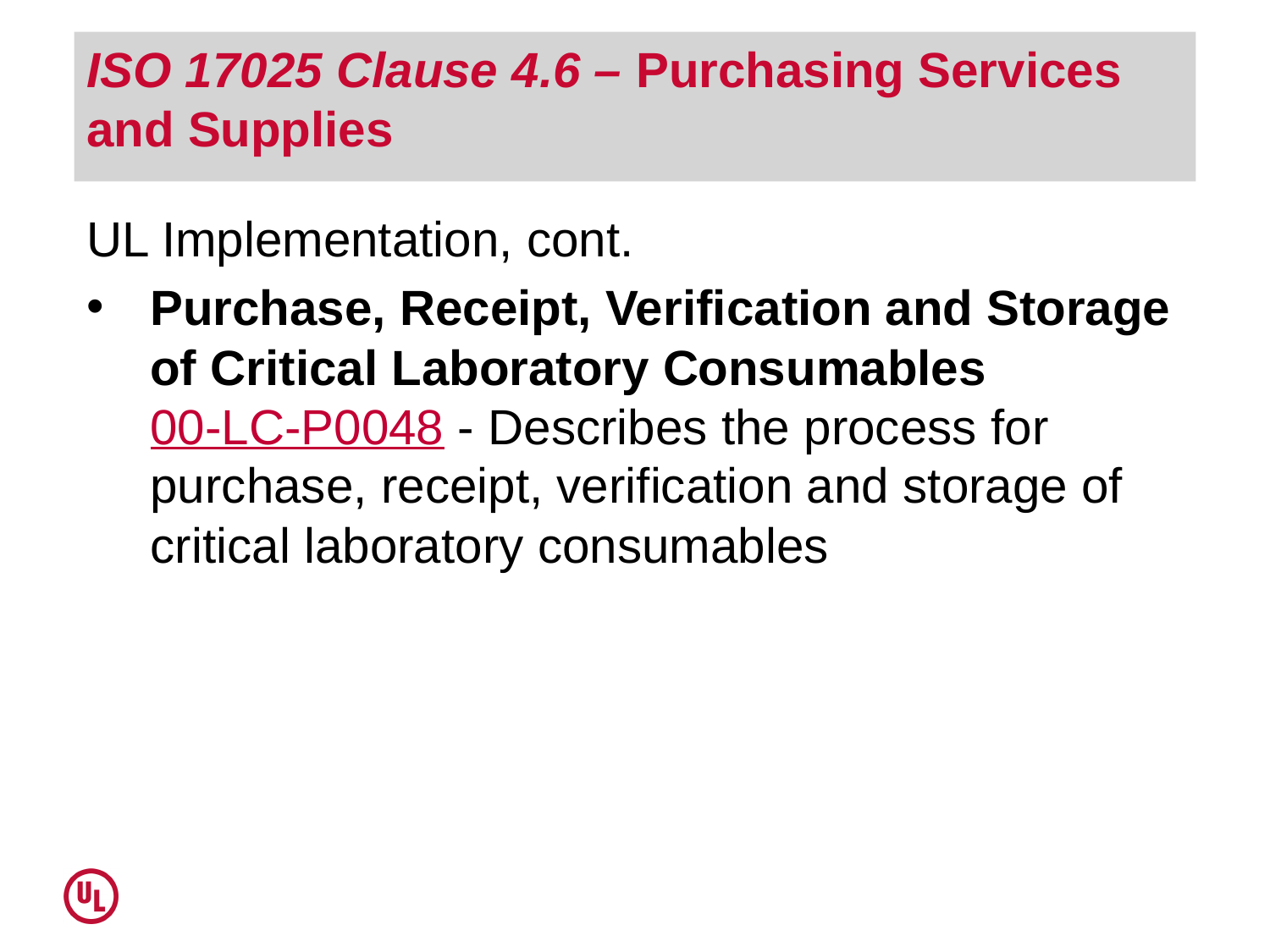

# ISO 17025 Clause 4.6 – Purchasing Services and Supplies
UL Implementation, cont.
Purchase, Receipt, Verification and Storage of Critical Laboratory Consumables 00-LC-P0048 - Describes the process for purchase, receipt, verification and storage of critical laboratory consumables